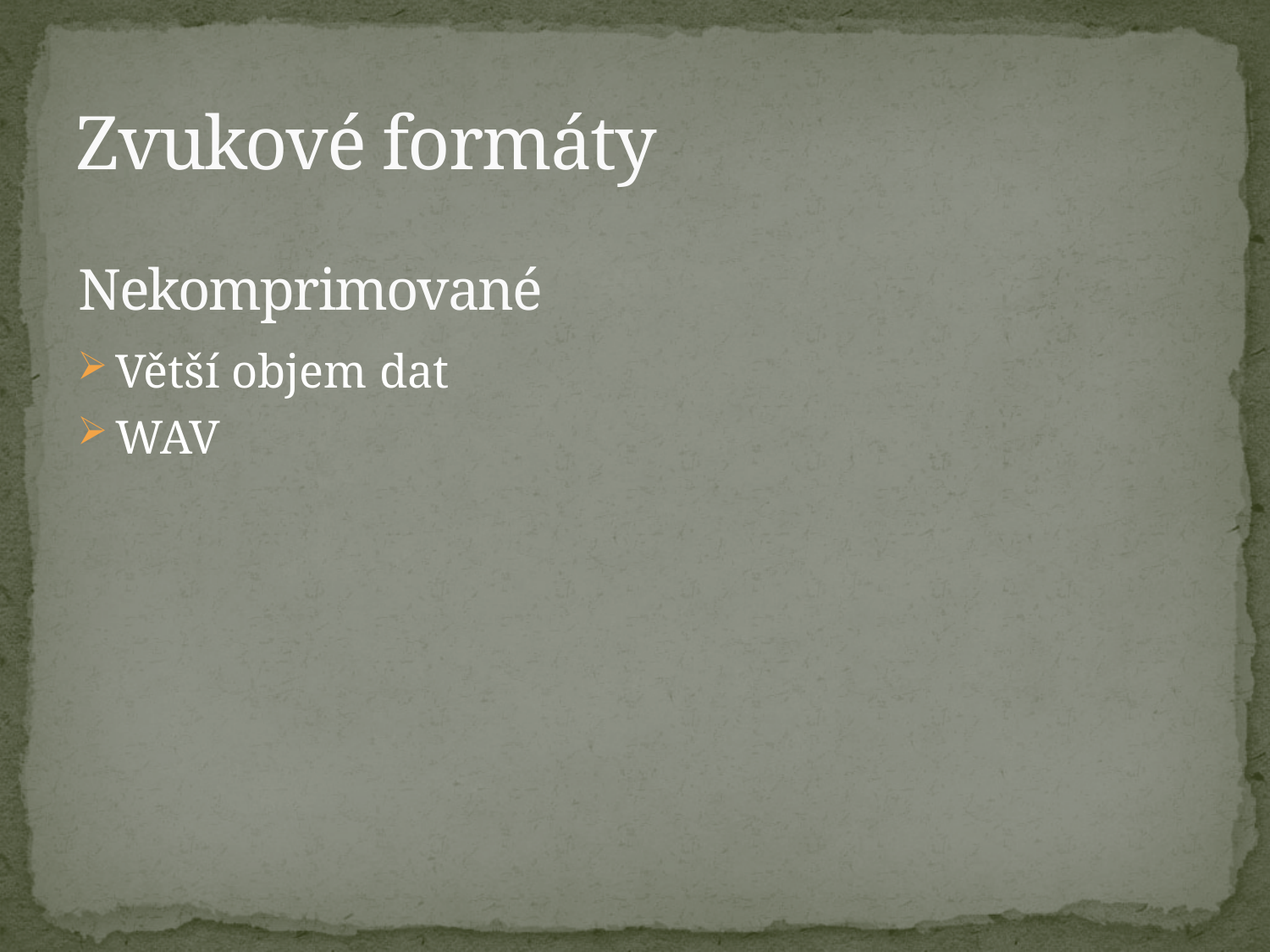

# Zvukové formáty
Nekomprimované
Větší objem dat
WAV